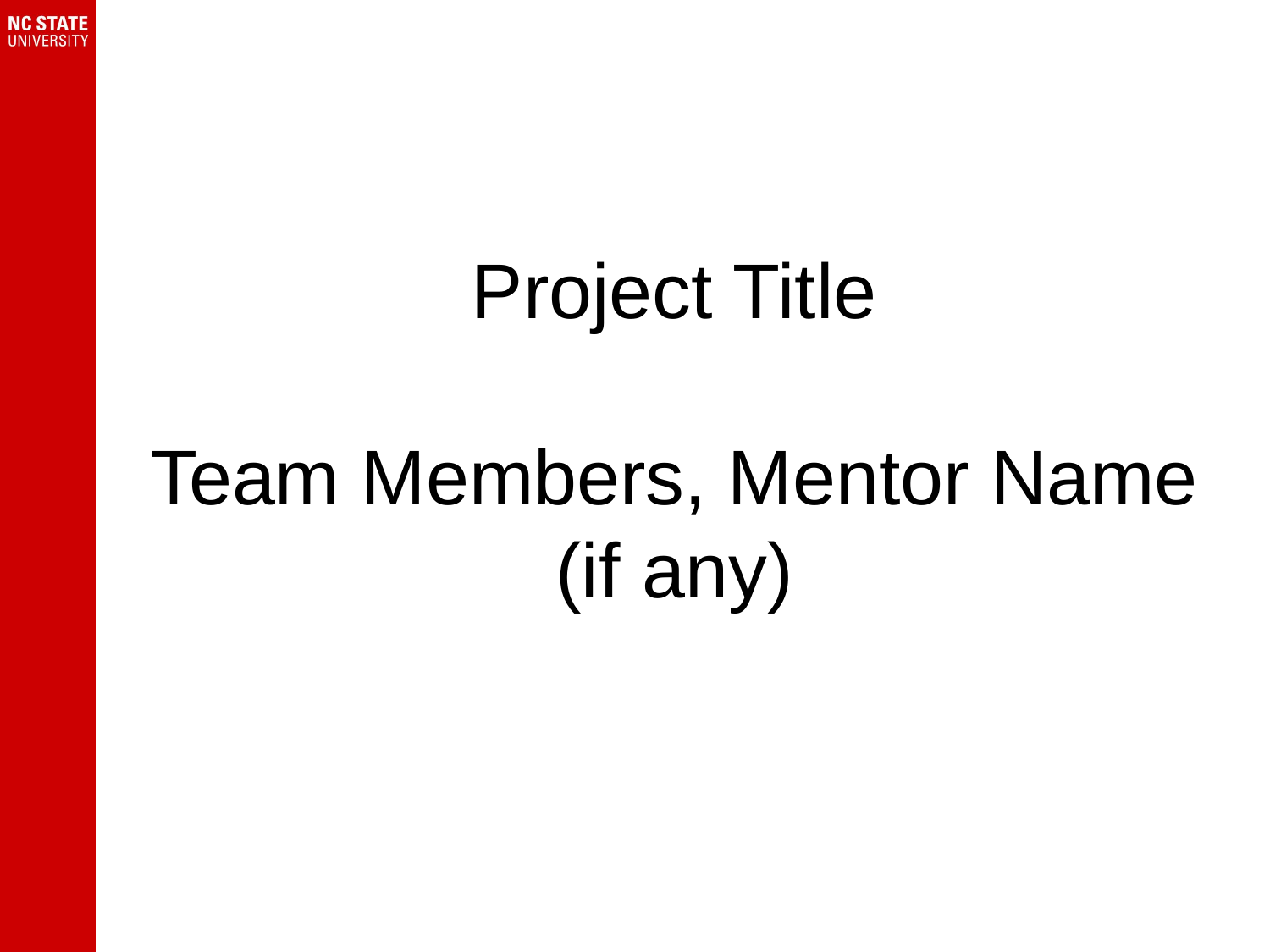

# Project Title
Team Members, Mentor Name (if any)